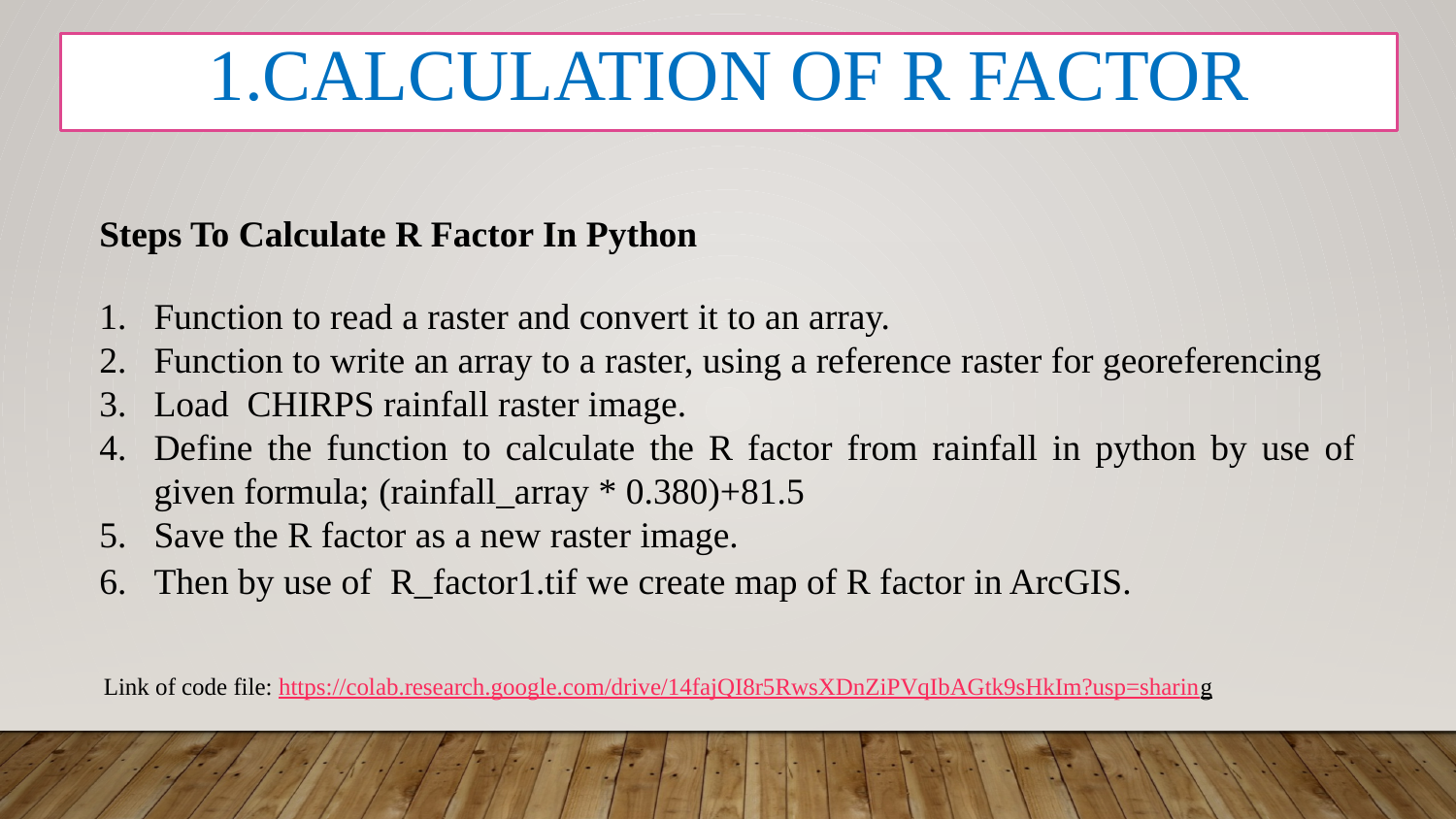

# 1.Calculation of R Factor
Steps To Calculate R Factor In Python

Function to read a raster and convert it to an array.
Function to write an array to a raster, using a reference raster for georeferencing
Load  CHIRPS rainfall raster image.
Define the function to calculate the R factor from rainfall in python by use of given formula; (rainfall_array * 0.380)+81.5
Save the R factor as a new raster image.
Then by use of  R_factor1.tif we create map of R factor in ArcGIS.

Link of code file: https://colab.research.google.com/drive/14fajQI8r5RwsXDnZiPVqIbAGtk9sHkIm?usp=sharing